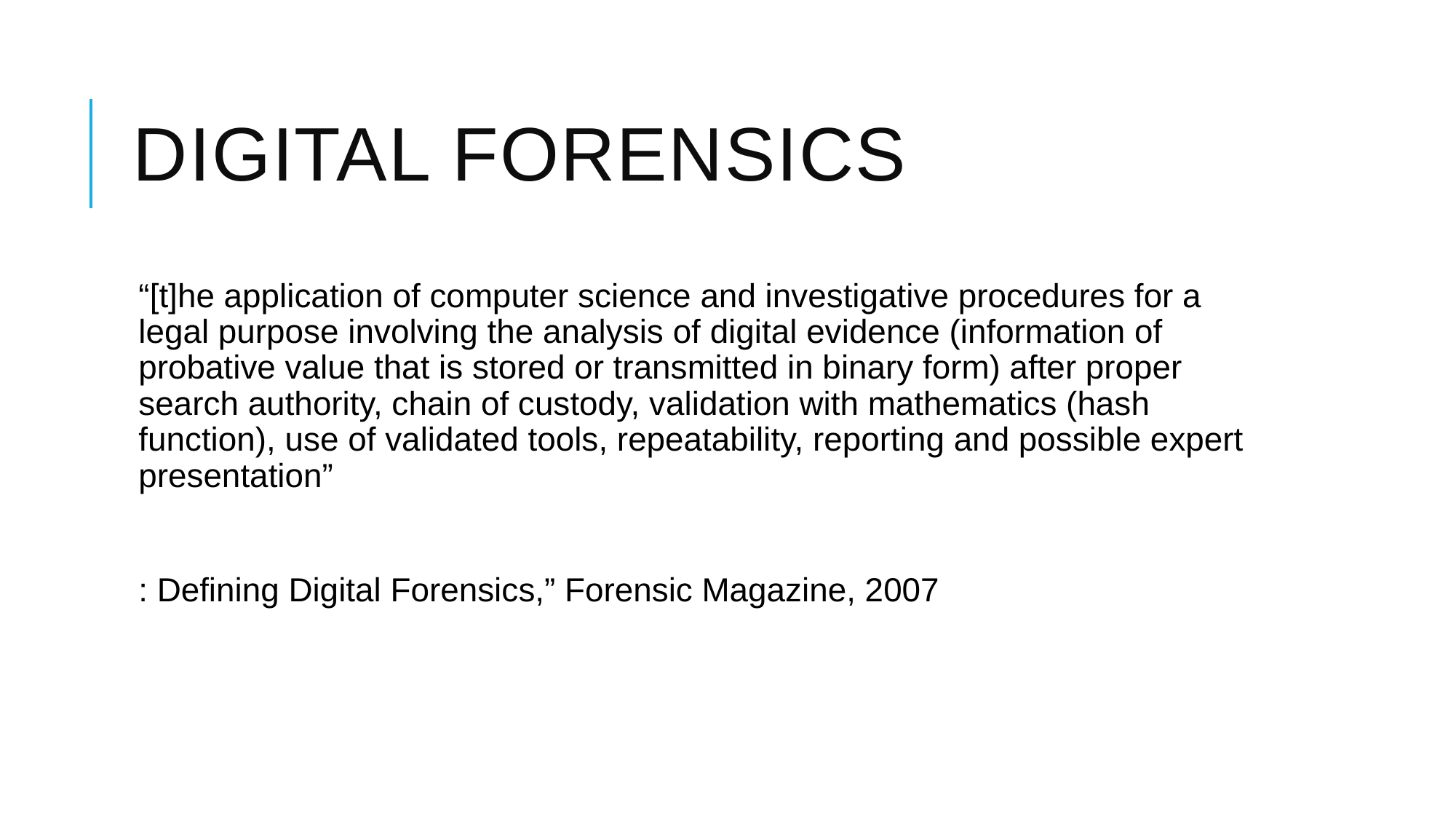

# Digital forensics
“[t]he application of computer science and investigative procedures for a legal purpose involving the analysis of digital evidence (information of probative value that is stored or transmitted in binary form) after proper search authority, chain of custody, validation with mathematics (hash function), use of validated tools, repeatability, reporting and possible expert presentation”

: Defining Digital Forensics,” Forensic Magazine, 2007